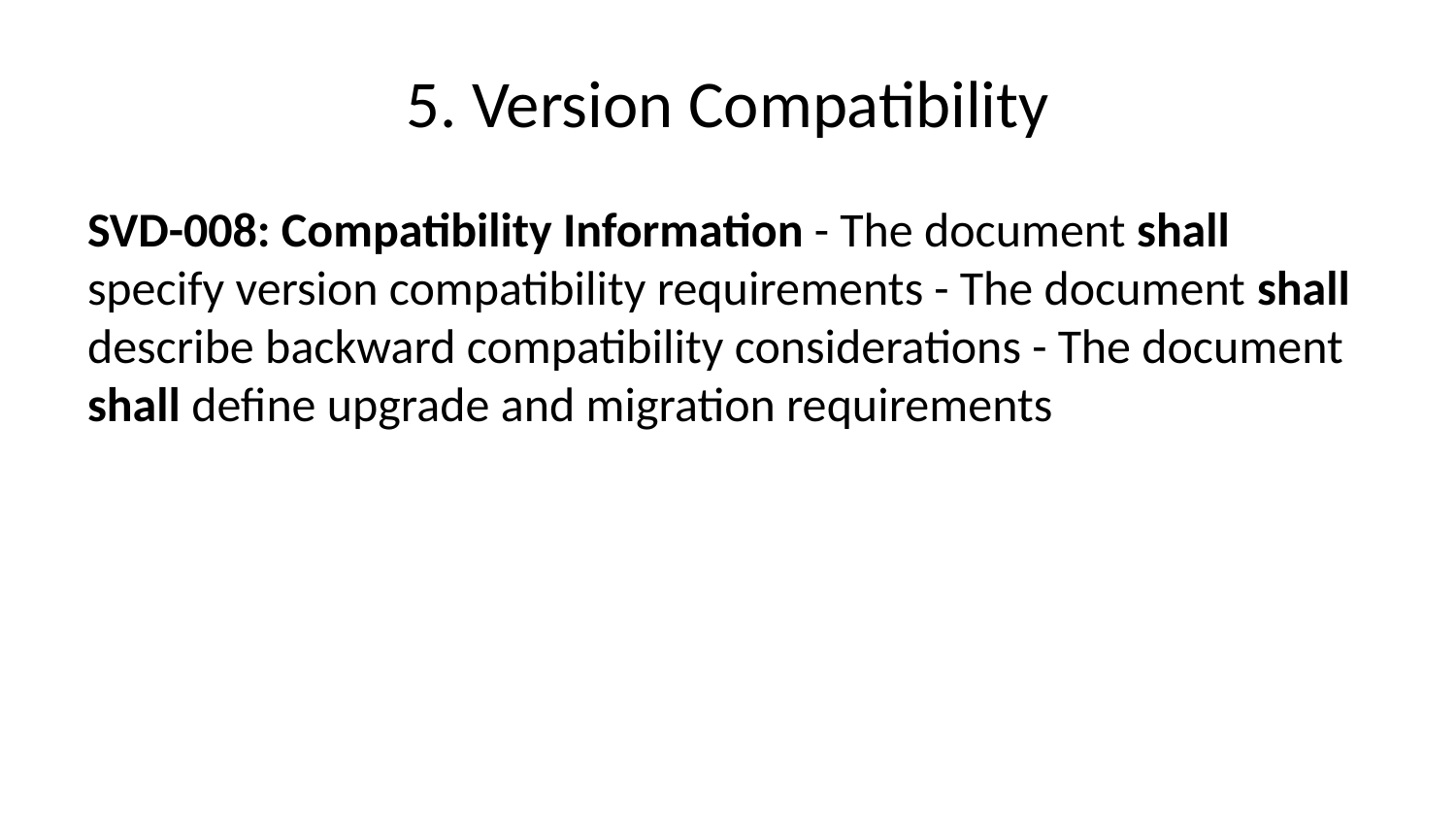

# 5. Version Compatibility
SVD-008: Compatibility Information - The document shall specify version compatibility requirements - The document shall describe backward compatibility considerations - The document shall define upgrade and migration requirements